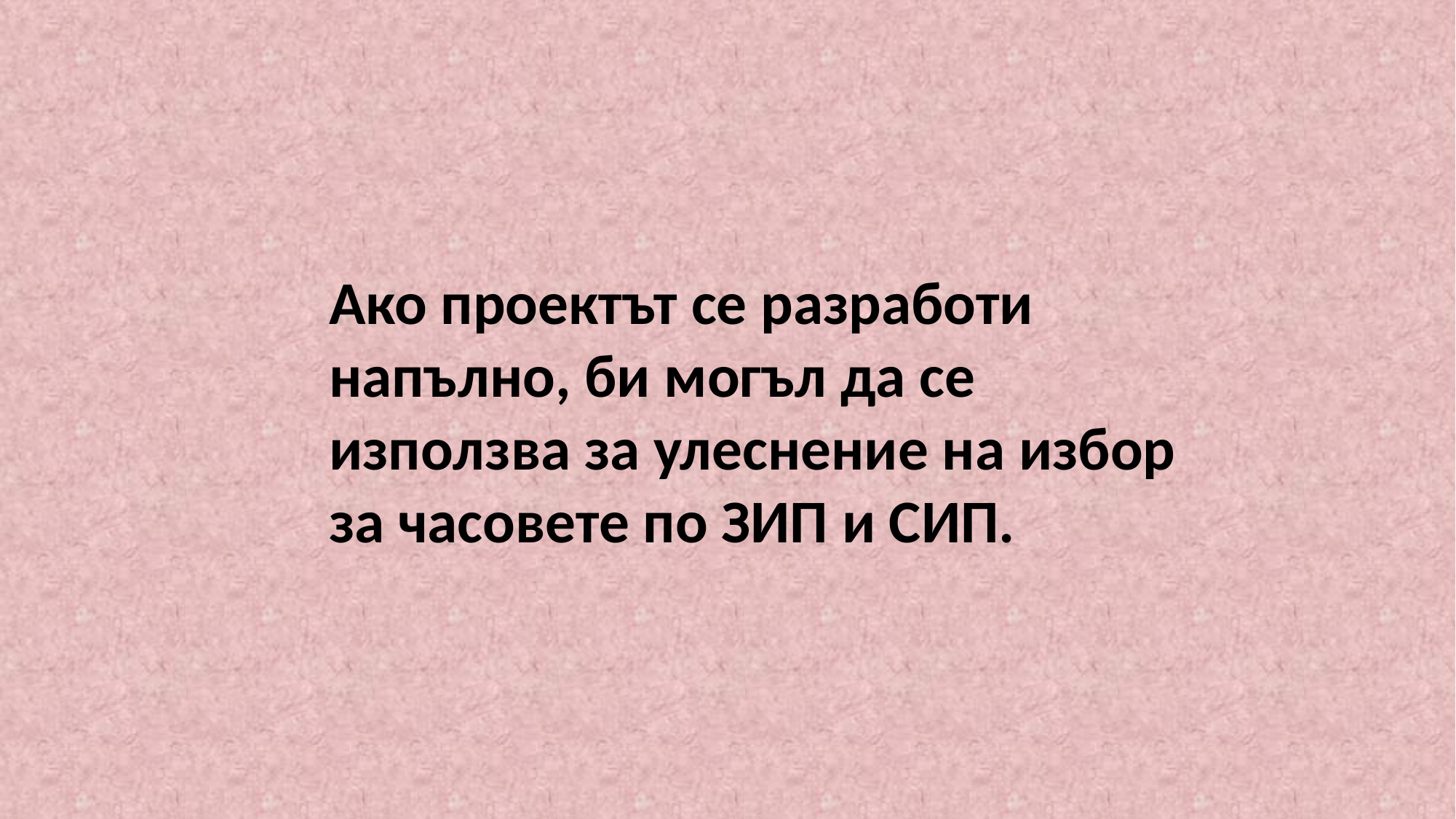

Ако проектът се разработи напълно, би могъл да се използва за улеснение на избор за часовете по ЗИП и СИП.